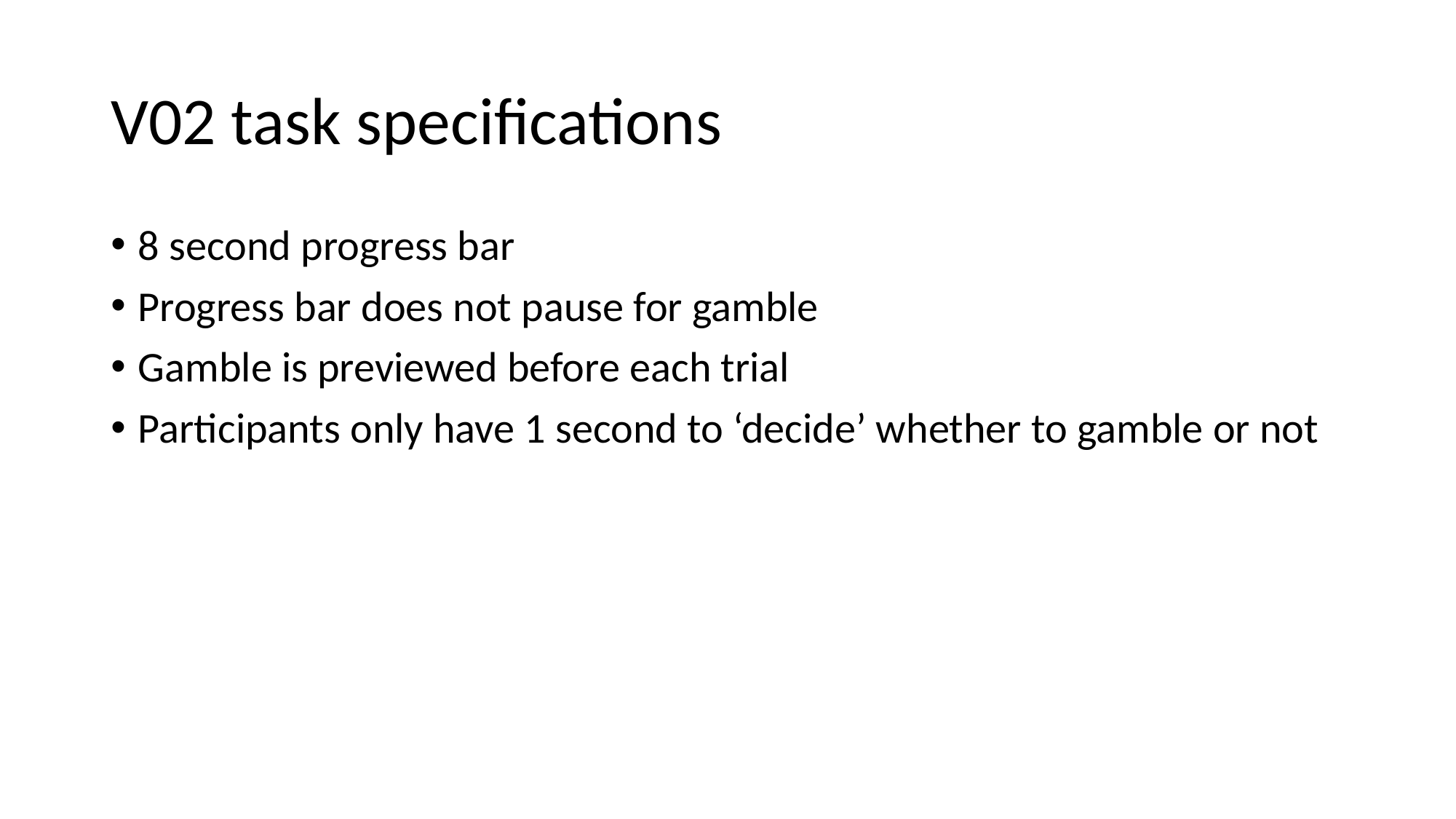

# V02 task specifications
8 second progress bar
Progress bar does not pause for gamble
Gamble is previewed before each trial
Participants only have 1 second to ‘decide’ whether to gamble or not